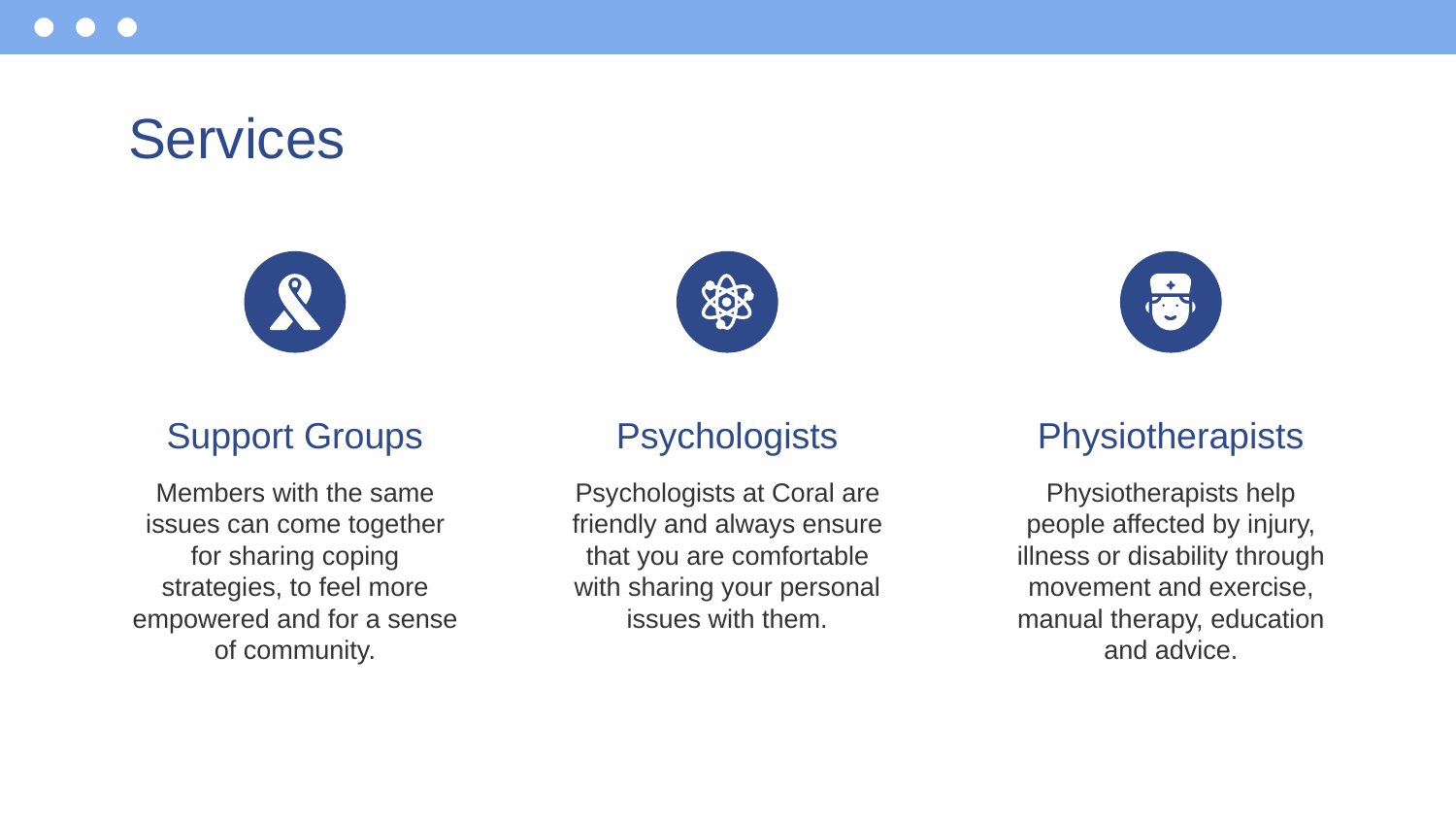

# Services

Support Groups
Psychologists
Physiotherapists
Members with the same issues can come together for sharing coping strategies, to feel more empowered and for a sense of community.
Psychologists at Coral are friendly and always ensure that you are comfortable with sharing your personal issues with them.
Physiotherapists help people affected by injury, illness or disability through movement and exercise, manual therapy, education and advice.